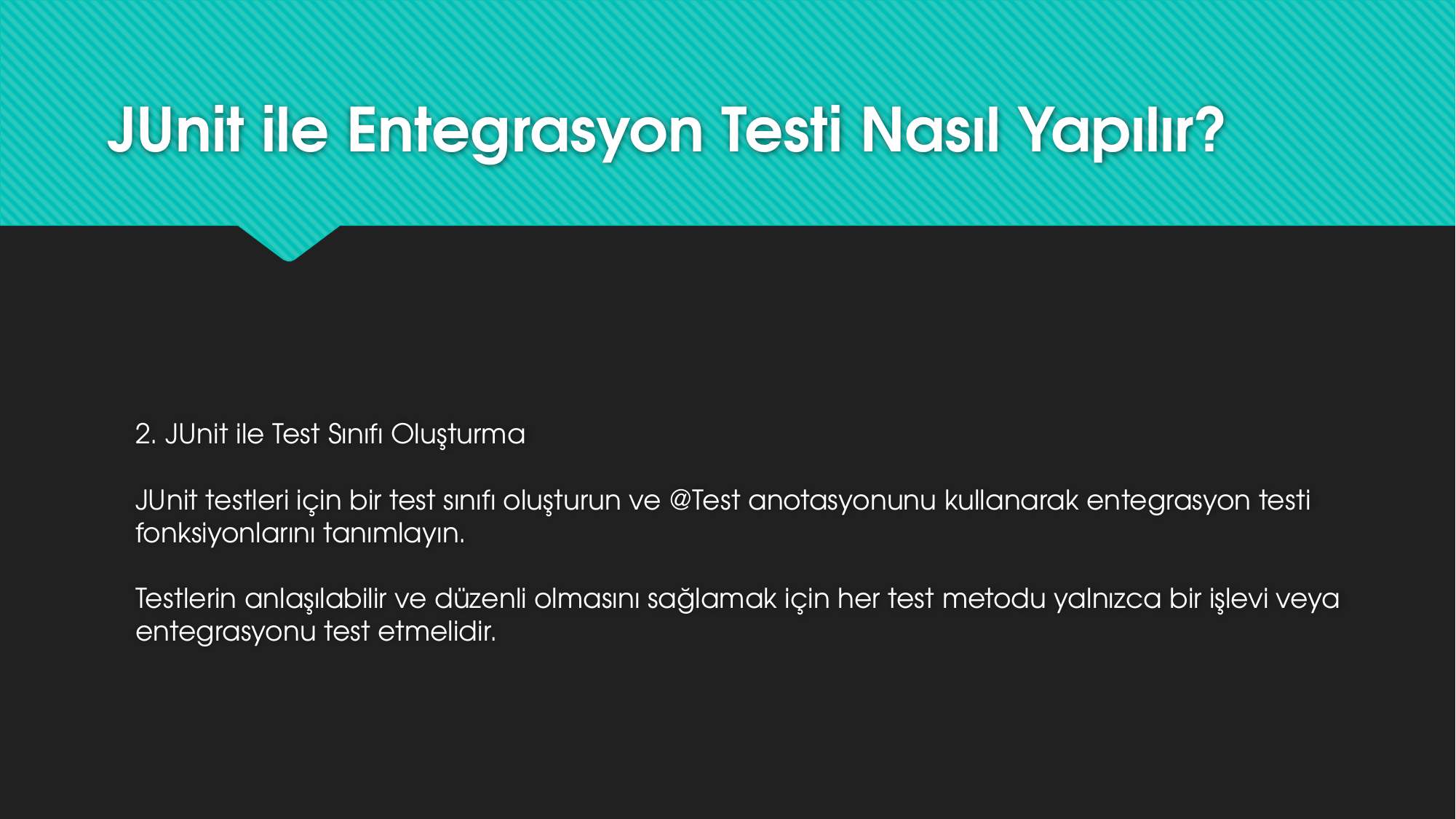

Karar Tablosu:

# JUnit ile Entegrasyon Testi Nasıl Yapılır?

2. JUnit ile Test Sınıfı Oluşturma
JUnit testleri için bir test sınıfı oluşturun ve @Test anotasyonunu kullanarak entegrasyon testi fonksiyonlarını tanımlayın.
Testlerin anlaşılabilir ve düzenli olmasını sağlamak için her test metodu yalnızca bir işlevi veya entegrasyonu test etmelidir.